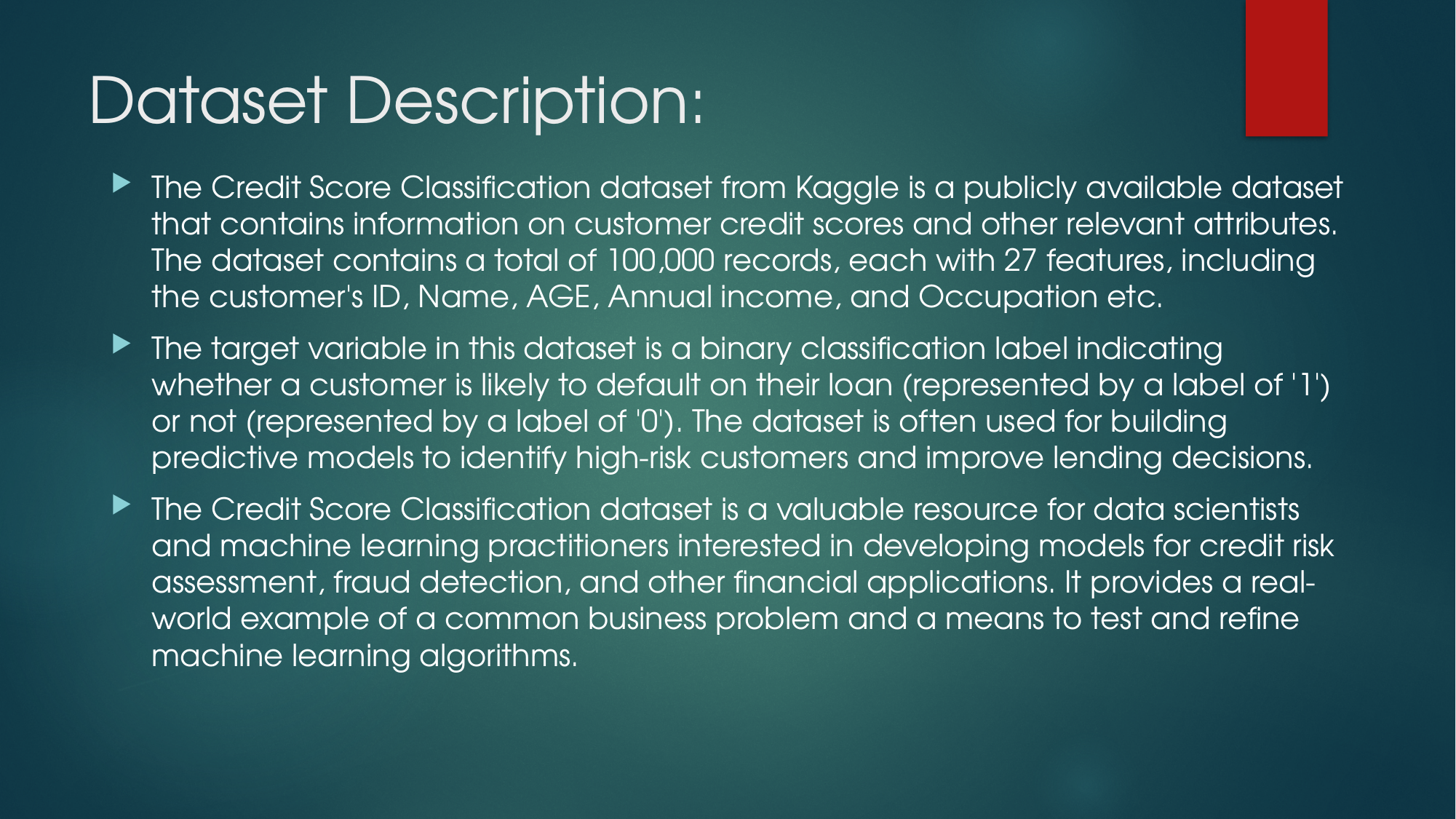

# Dataset Description:
The Credit Score Classification dataset from Kaggle is a publicly available dataset that contains information on customer credit scores and other relevant attributes. The dataset contains a total of 100,000 records, each with 27 features, including the customer's ID, Name, AGE, Annual income, and Occupation etc.
The target variable in this dataset is a binary classification label indicating whether a customer is likely to default on their loan (represented by a label of '1') or not (represented by a label of '0'). The dataset is often used for building predictive models to identify high-risk customers and improve lending decisions.
The Credit Score Classification dataset is a valuable resource for data scientists and machine learning practitioners interested in developing models for credit risk assessment, fraud detection, and other financial applications. It provides a real-world example of a common business problem and a means to test and refine machine learning algorithms.